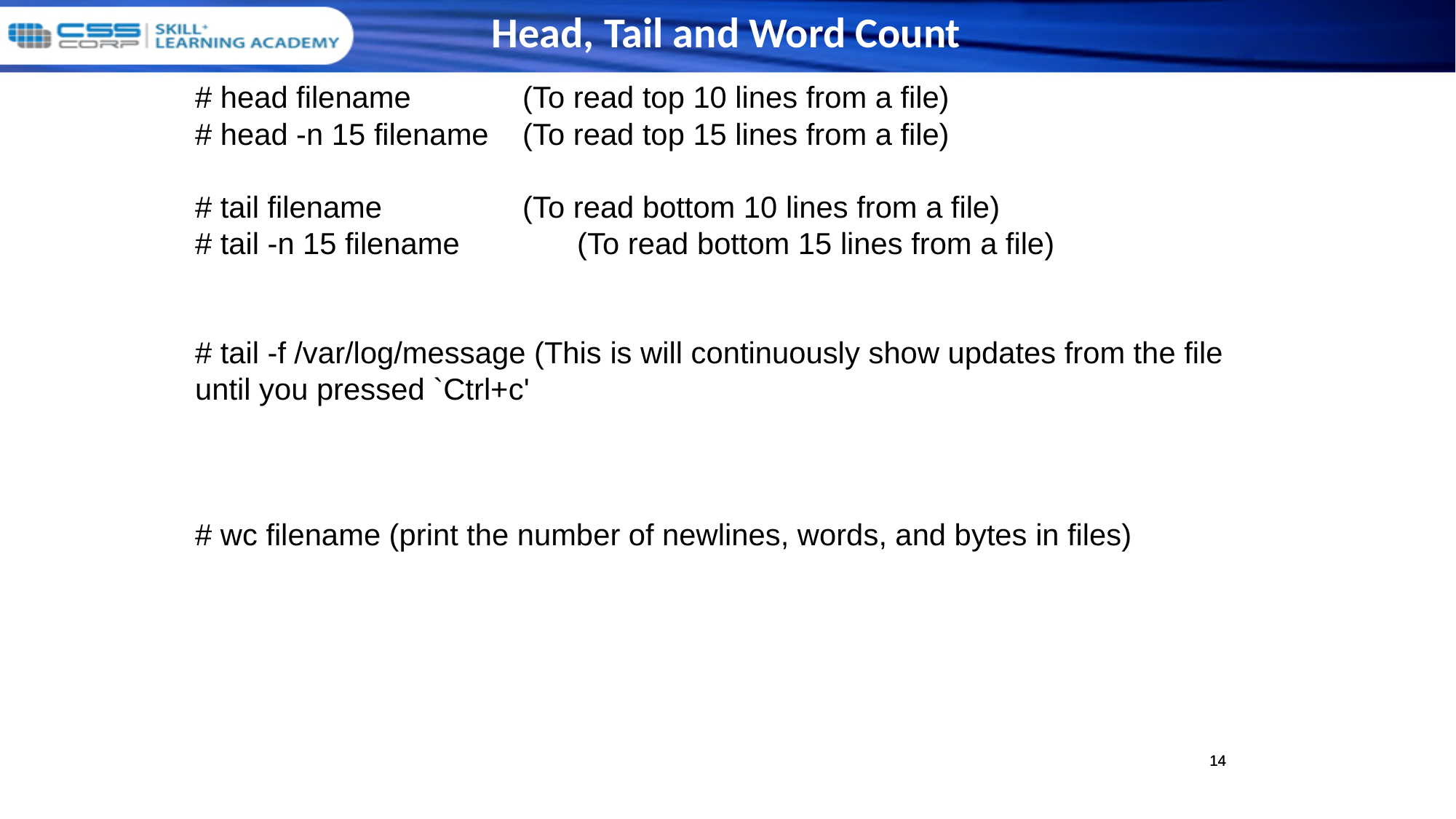

Head, Tail and Word Count
# head filename          	(To read top 10 lines from a file)
# head -n 15 filename 	(To read top 15 lines from a file)

# tail filename           	(To read bottom 10 lines from a file)
# tail -n 15 filename 		(To read bottom 15 lines from a file)

# tail -f /var/log/message (This is will continuously show updates from the file until you pressed `Ctrl+c'

# wc filename (print the number of newlines, words, and bytes in files)
14
14